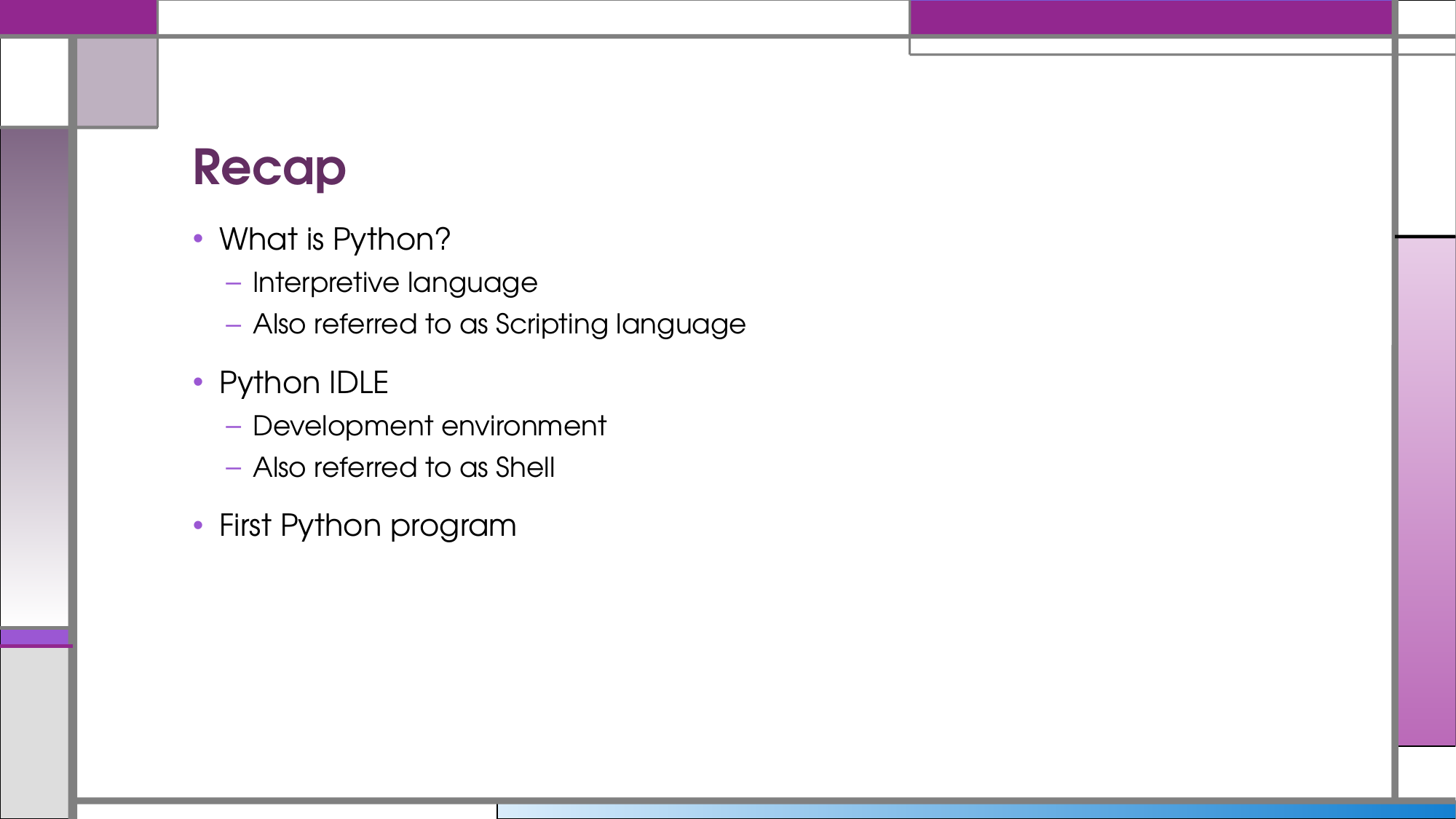

# Recap
What is Python?
Interpretive language
Also referred to as Scripting language
Python IDLE
Development environment
Also referred to as Shell
First Python program